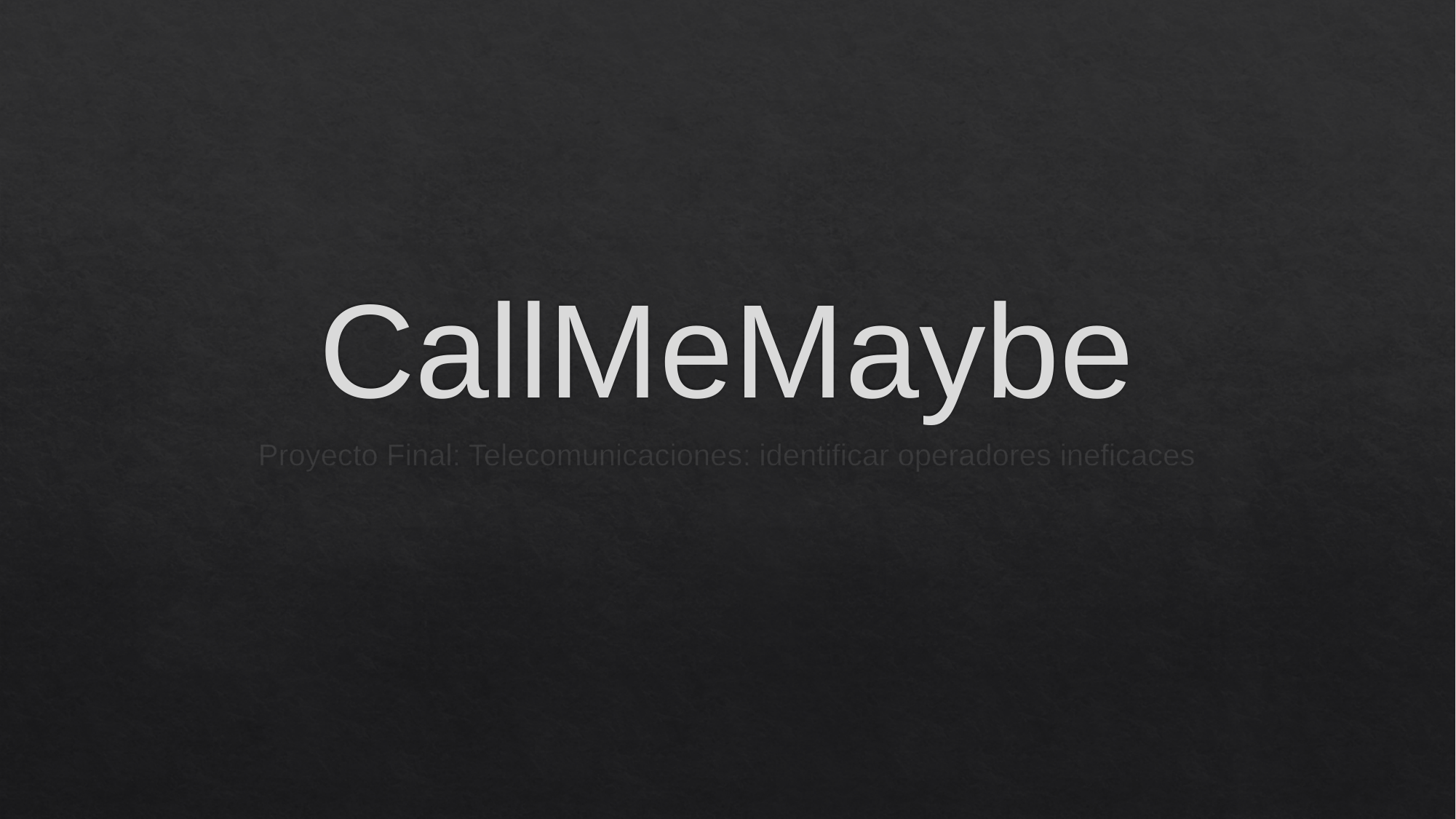

# CallMeMaybe
Proyecto Final: Telecomunicaciones: identificar operadores ineficaces